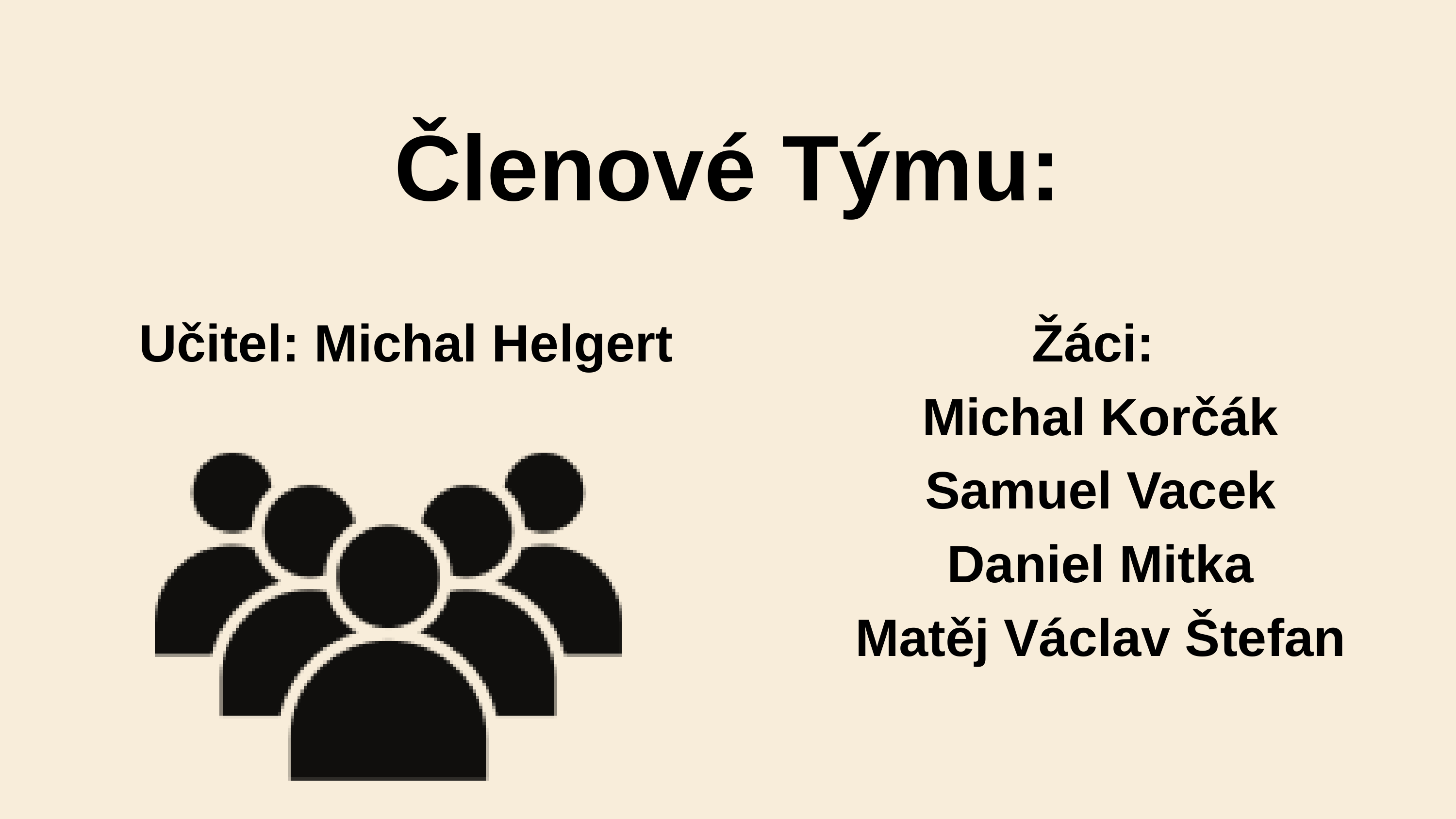

Členové Týmu:
Učitel: Michal Helgert
Žáci:
Michal Korčák
Samuel Vacek
Daniel Mitka
Matěj Václav Štefan